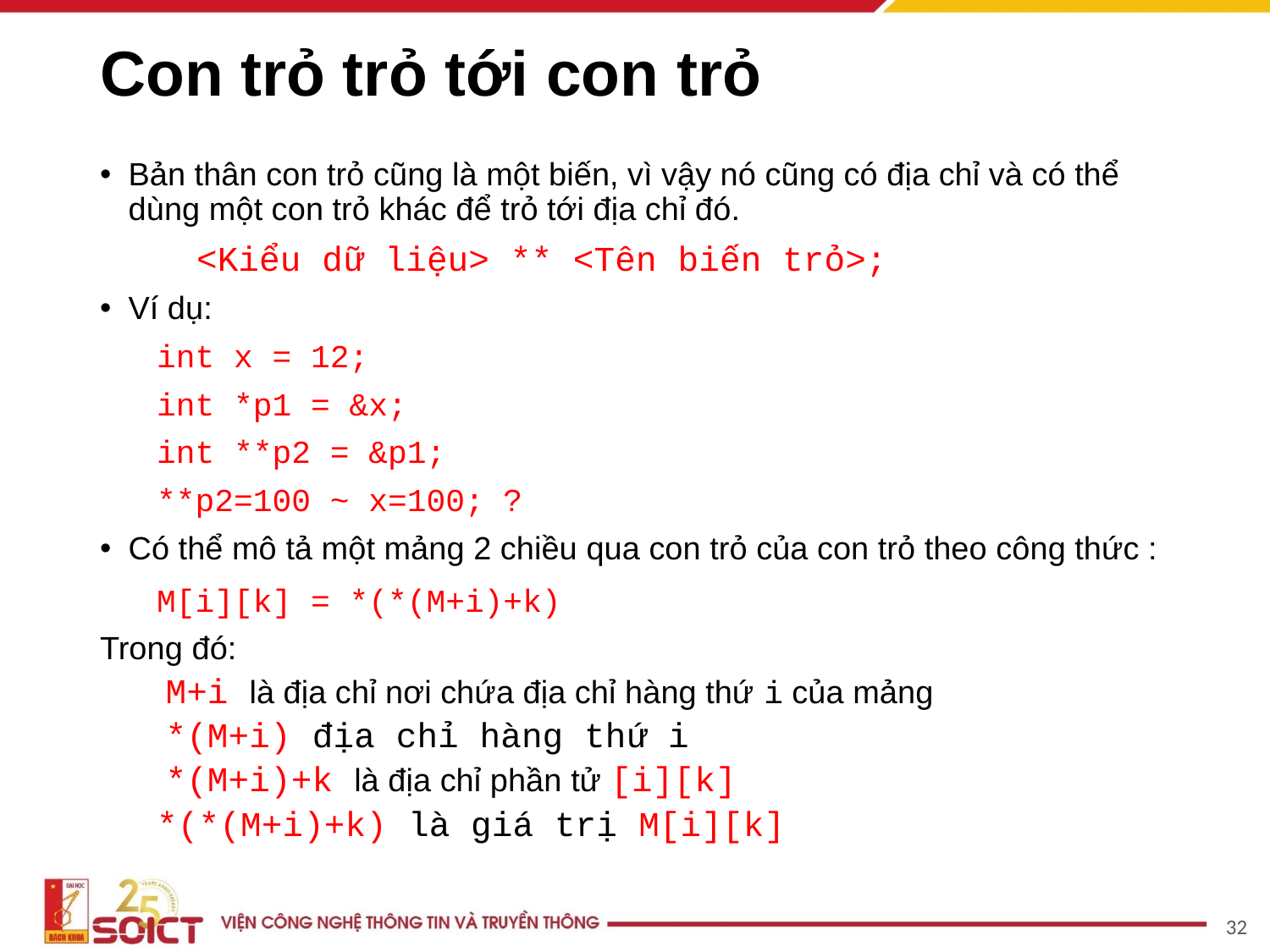

# Con trỏ trỏ tới con trỏ
Bản thân con trỏ cũng là một biến, vì vậy nó cũng có địa chỉ và có thể dùng một con trỏ khác để trỏ tới địa chỉ đó.
	<Kiểu dữ liệu> ** <Tên biến trỏ>;
Ví dụ:
int x = 12;
int *p1 = &x;
int **p2 = &p1;
**p2=100 ~ x=100; ?
Có thể mô tả một mảng 2 chiều qua con trỏ của con trỏ theo công thức :
M[i][k] = *(*(M+i)+k)
Trong đó:
 M+i là địa chỉ nơi chứa địa chỉ hàng thứ i của mảng
 *(M+i) địa chỉ hàng thứ i
 *(M+i)+k là địa chỉ phần tử [i][k]
*(*(M+i)+k) là giá trị M[i][k]
32